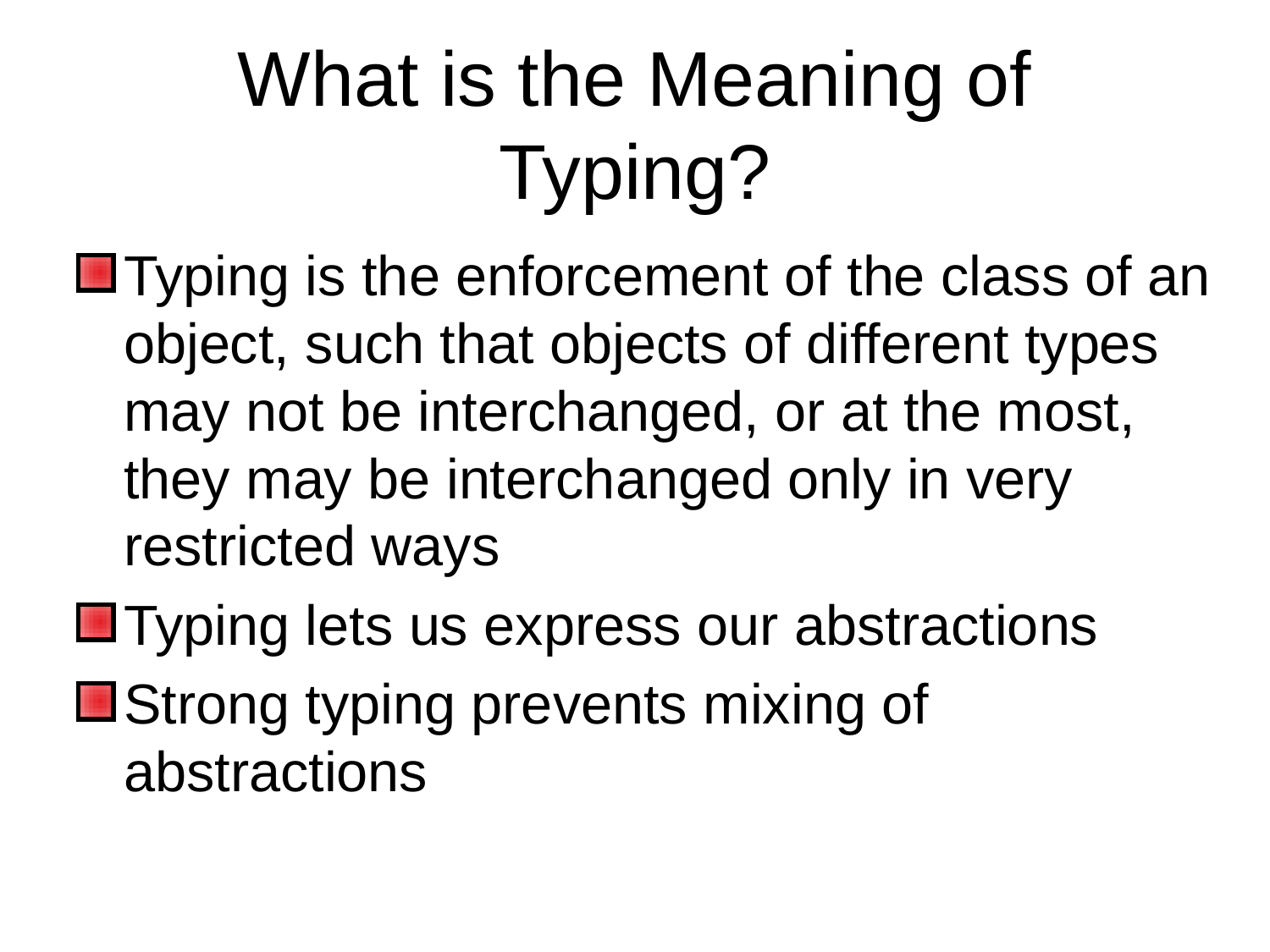

# What is the Meaning of Typing?
Typing is the enforcement of the class of an object, such that objects of different types may not be interchanged, or at the most, they may be interchanged only in very restricted ways
Typing lets us express our abstractions
Strong typing prevents mixing of abstractions